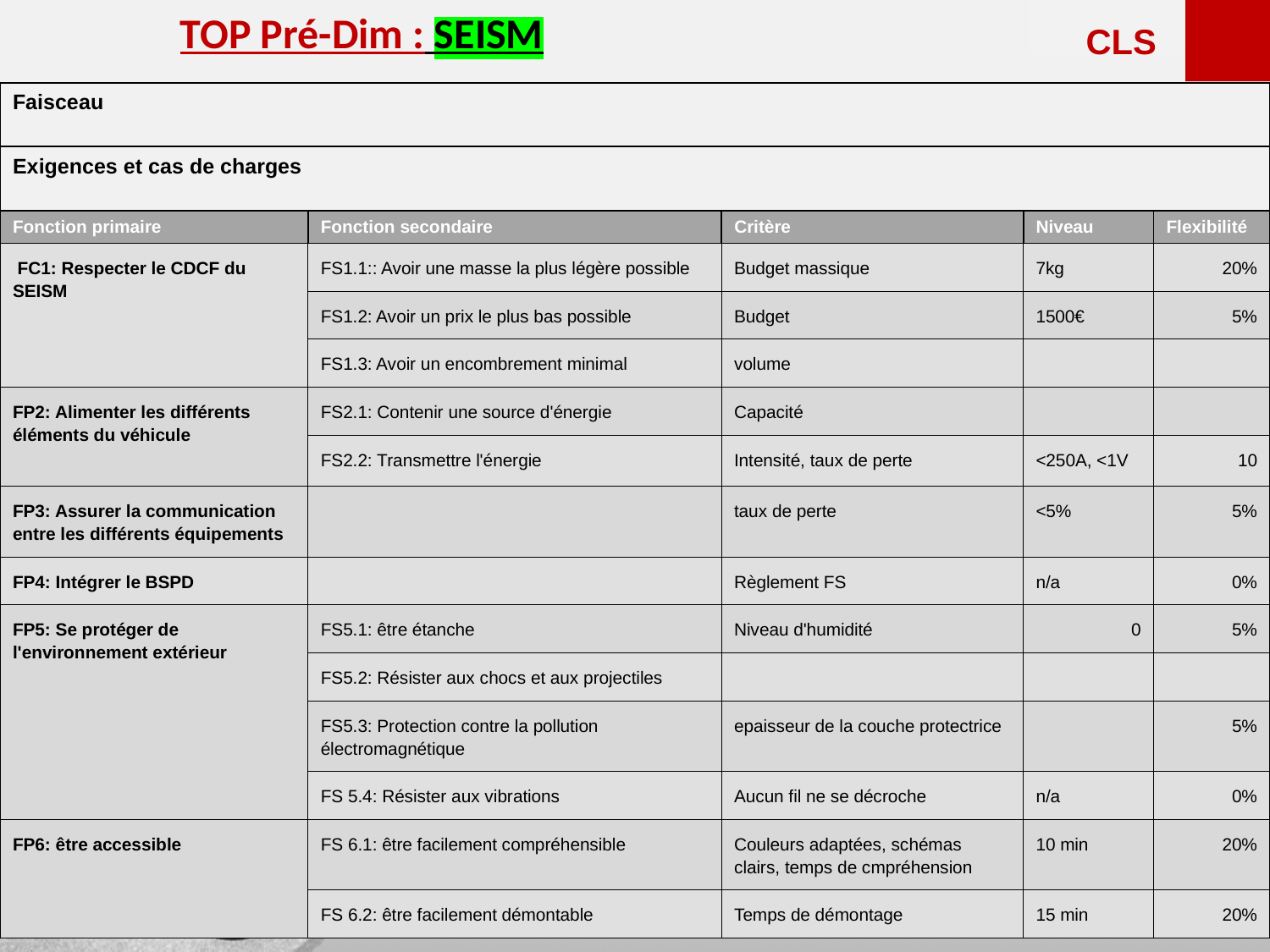

<<<<<<
TOP Pré-Dim : SEISM
CLS
Faisceau

Exigences et cas de charges

| Fonction primaire | Fonction secondaire | Critère | Niveau | Flexibilité |
| --- | --- | --- | --- | --- |
| FC1: Respecter le CDCF du SEISM | FS1.1:: Avoir une masse la plus légère possible | Budget massique | 7kg | 20% |
|  | FS1.2: Avoir un prix le plus bas possible | Budget | 1500€ | 5% |
|  | FS1.3: Avoir un encombrement minimal | volume |  |  |
| FP2: Alimenter les différents éléments du véhicule | FS2.1: Contenir une source d'énergie | Capacité |  |  |
|  | FS2.2: Transmettre l'énergie | Intensité, taux de perte | <250A, <1V | 10 |
| FP3: Assurer la communication entre les différents équipements |  | taux de perte | <5% | 5% |
| FP4: Intégrer le BSPD |  | Règlement FS | n/a | 0% |
| FP5: Se protéger de l'environnement extérieur | FS5.1: être étanche | Niveau d'humidité | 0 | 5% |
|  | FS5.2: Résister aux chocs et aux projectiles |  |  |  |
|  | FS5.3: Protection contre la pollution électromagnétique | epaisseur de la couche protectrice |  | 5% |
|  | FS 5.4: Résister aux vibrations | Aucun fil ne se décroche | n/a | 0% |
| FP6: être accessible | FS 6.1: être facilement compréhensible | Couleurs adaptées, schémas clairs, temps de cmpréhension | 10 min | 20% |
|  | FS 6.2: être facilement démontable | Temps de démontage | 15 min | 20% |